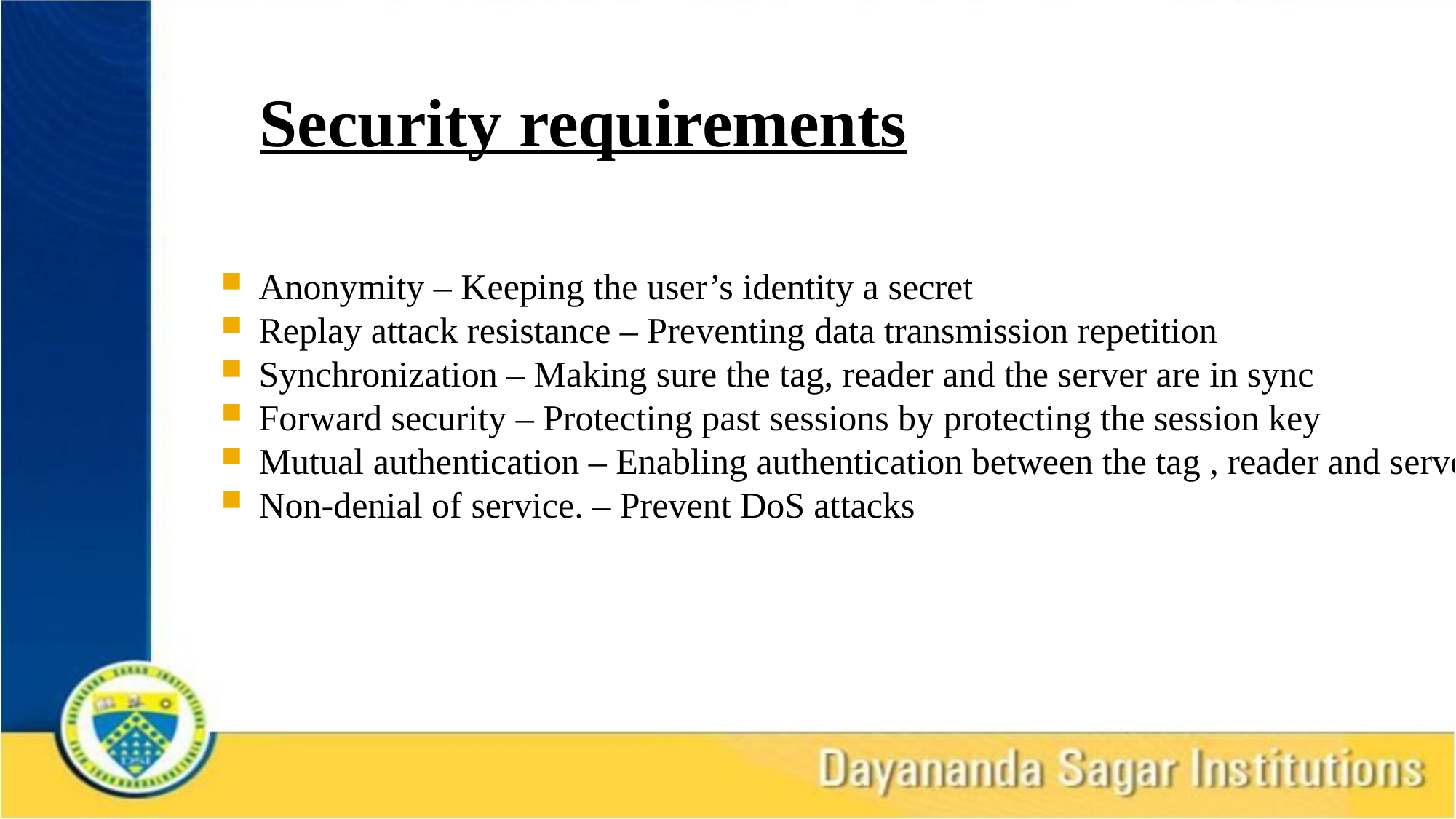

Security requirements
Anonymity – Keeping the user’s identity a secret
Replay attack resistance – Preventing data transmission repetition
Synchronization – Making sure the tag, reader and the server are in sync
Forward security – Protecting past sessions by protecting the session key
Mutual authentication – Enabling authentication between the tag , reader and server
Non-denial of service. – Prevent DoS attacks